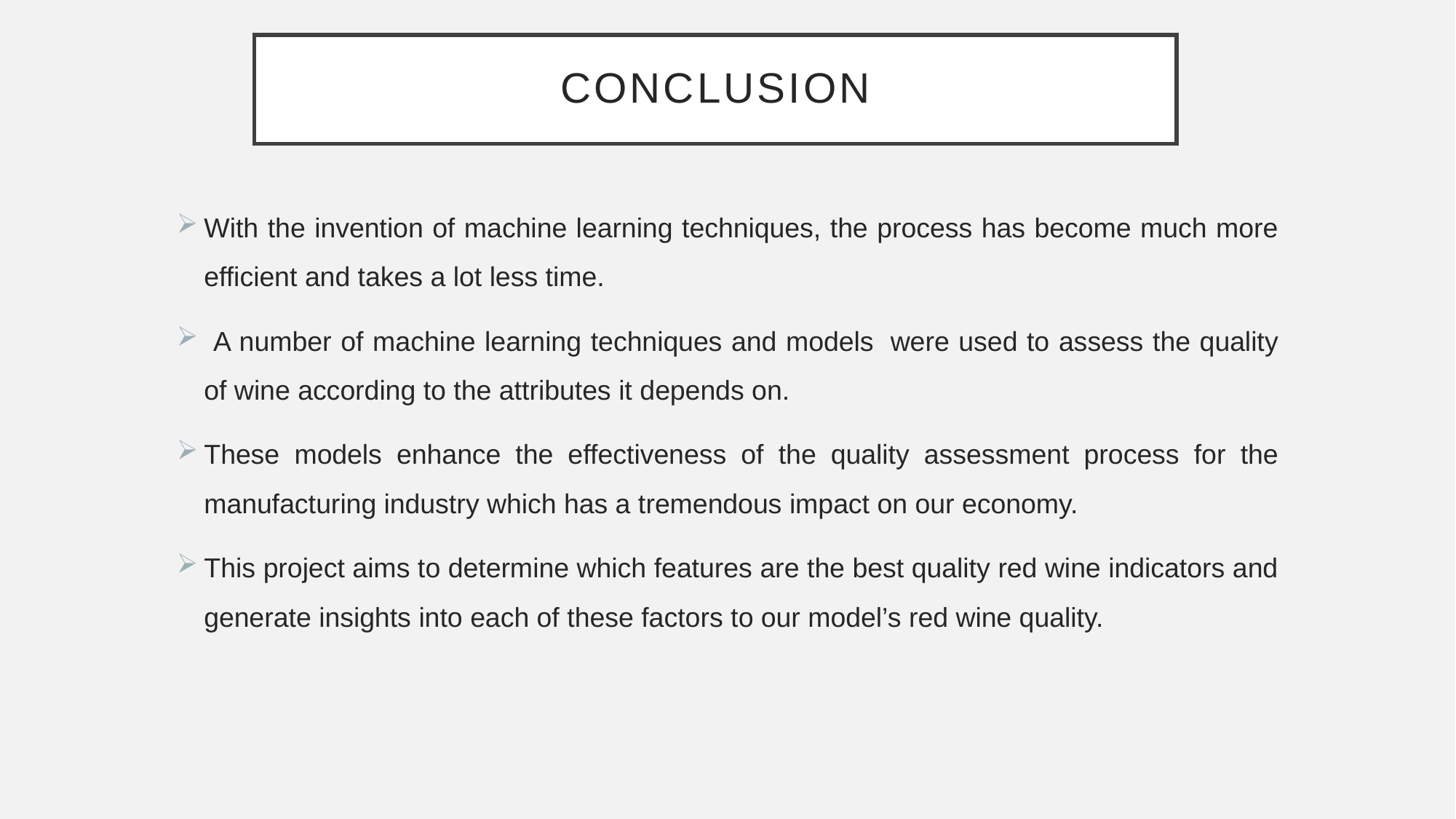

# CONCLUSION
With the invention of machine learning techniques, the process has become much more efficient and takes a lot less time.
 A number of machine learning techniques and models  were used to assess the quality of wine according to the attributes it depends on.
These models enhance the effectiveness of the quality assessment process for the manufacturing industry which has a tremendous impact on our economy.
This project aims to determine which features are the best quality red wine indicators and generate insights into each of these factors to our model’s red wine quality.